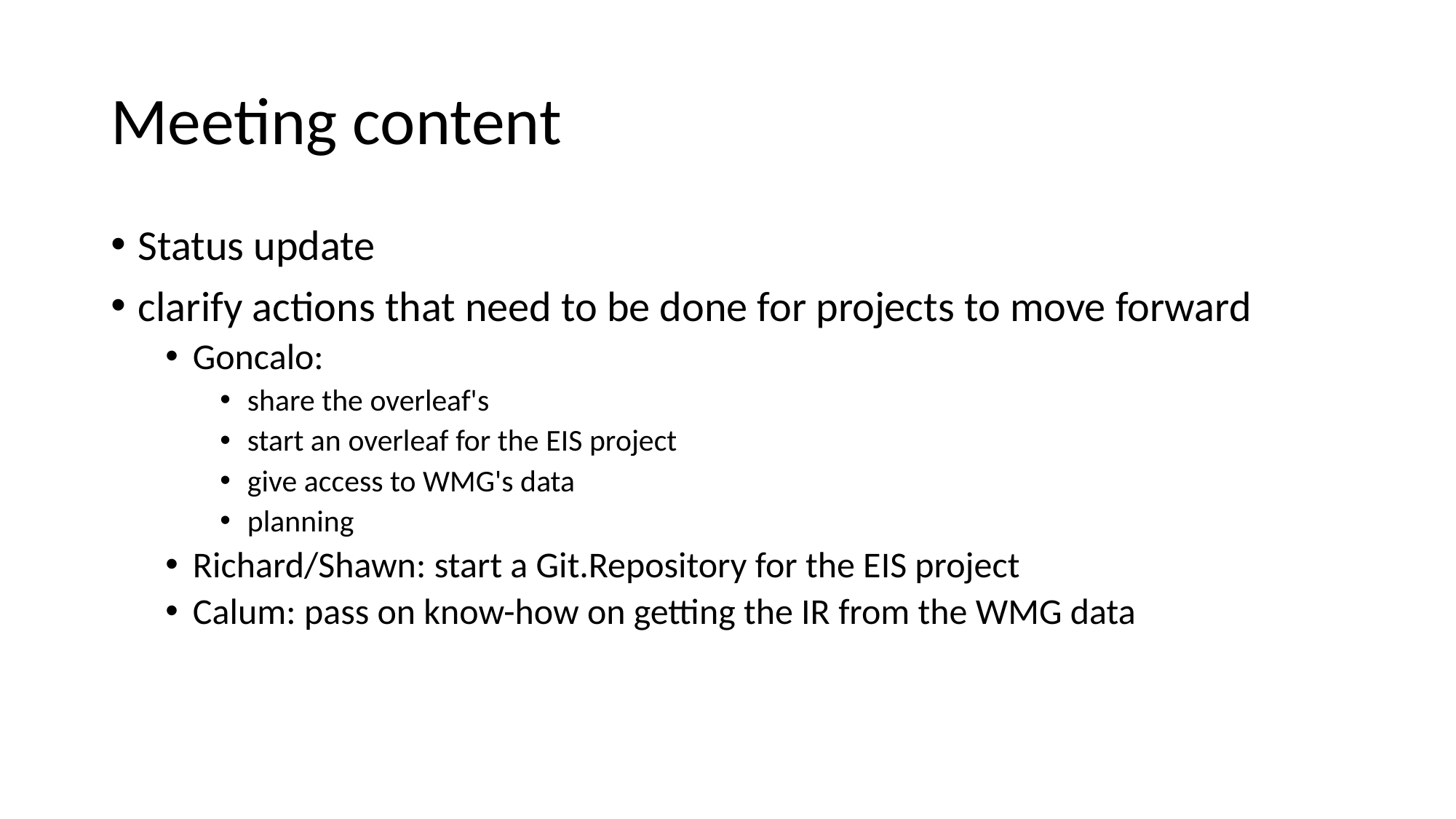

# Meeting content
Status update
clarify actions that need to be done for projects to move forward
Goncalo:
share the overleaf's
start an overleaf for the EIS project
give access to WMG's data
planning
Richard/Shawn: start a Git.Repository for the EIS project
Calum: pass on know-how on getting the IR from the WMG data